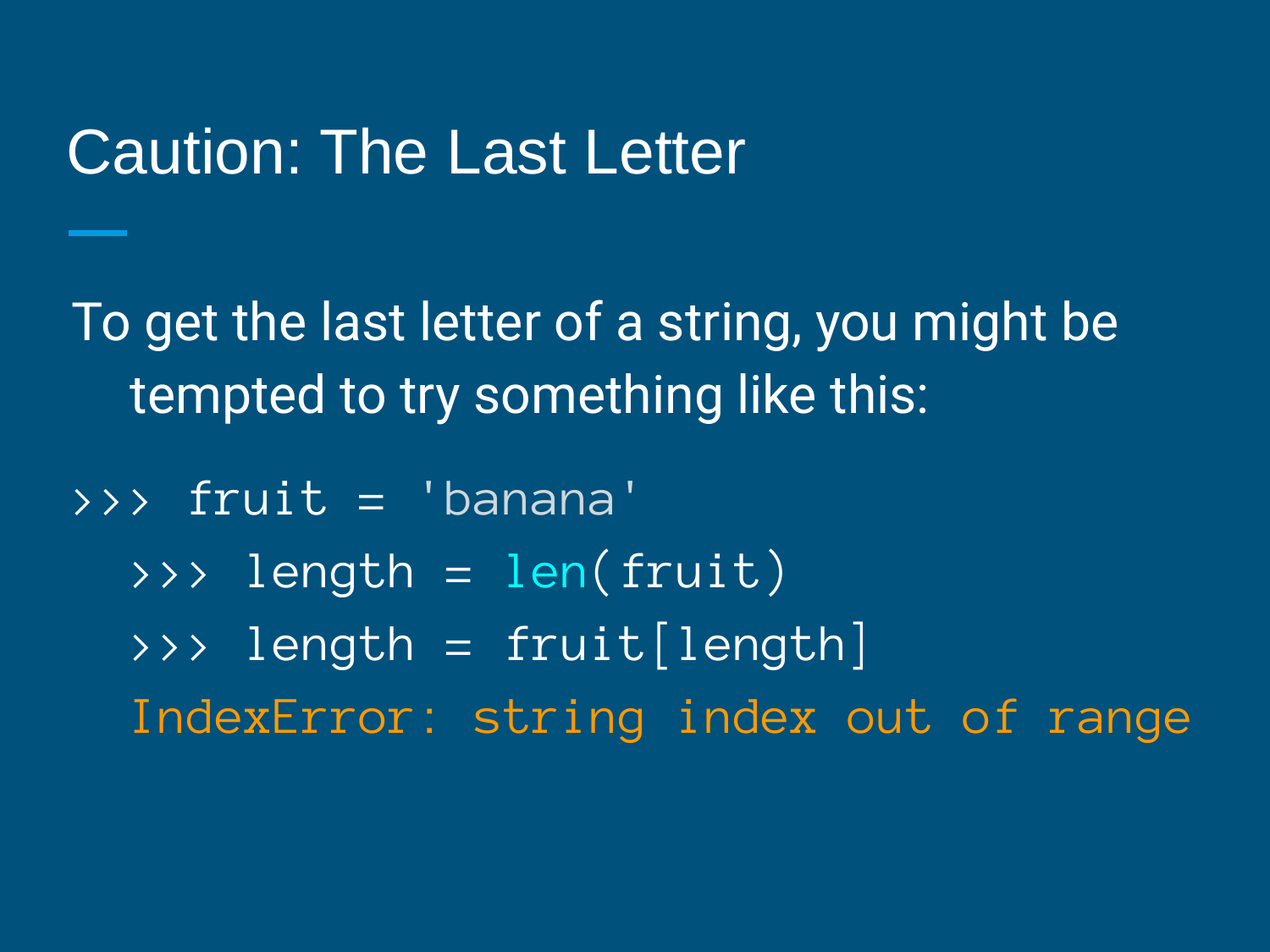

# Caution: The Last Letter
To get the last letter of a string, you might be tempted to try something like this:
>>> fruit = 'banana'
>>> length = len(fruit)
>>> length = fruit[length]
IndexError: string index out of range